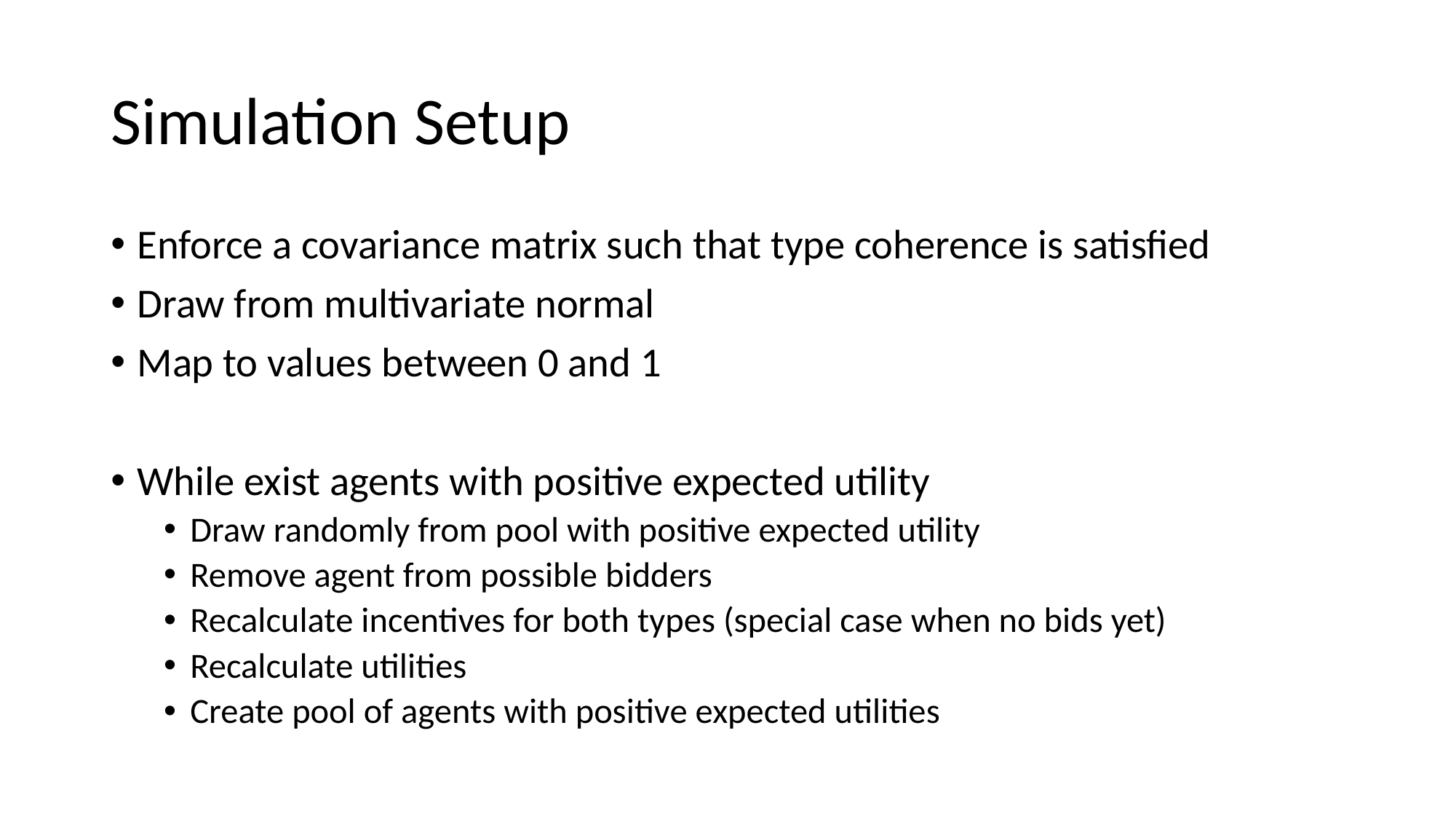

# Simulation Setup
Enforce a covariance matrix such that type coherence is satisfied
Draw from multivariate normal
Map to values between 0 and 1

While exist agents with positive expected utility
Draw randomly from pool with positive expected utility
Remove agent from possible bidders
Recalculate incentives for both types (special case when no bids yet)
Recalculate utilities
Create pool of agents with positive expected utilities